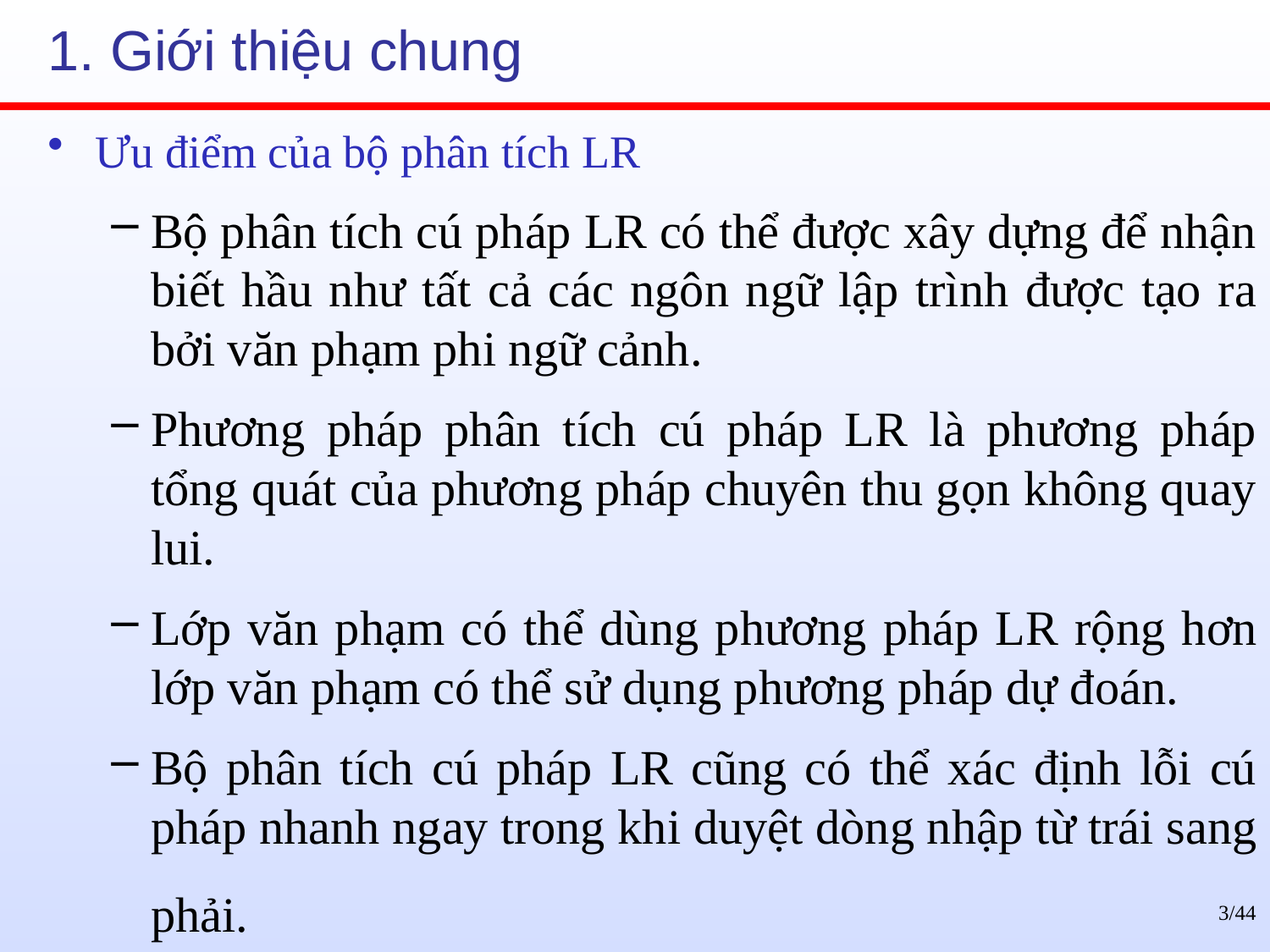

# 1. Giới thiệu chung
Ưu điểm của bộ phân tích LR
Bộ phân tích cú pháp LR có thể được xây dựng để nhận biết hầu như tất cả các ngôn ngữ lập trình được tạo ra bởi văn phạm phi ngữ cảnh.
Phương pháp phân tích cú pháp LR là phương pháp tổng quát của phương pháp chuyên thu gọn không quay lui.
Lớp văn phạm có thể dùng phương pháp LR rộng hơn lớp văn phạm có thể sử dụng phương pháp dự đoán.
Bộ phân tích cú pháp LR cũng có thể xác định lỗi cú pháp nhanh ngay trong khi duyệt dòng nhập từ trái sang phải.